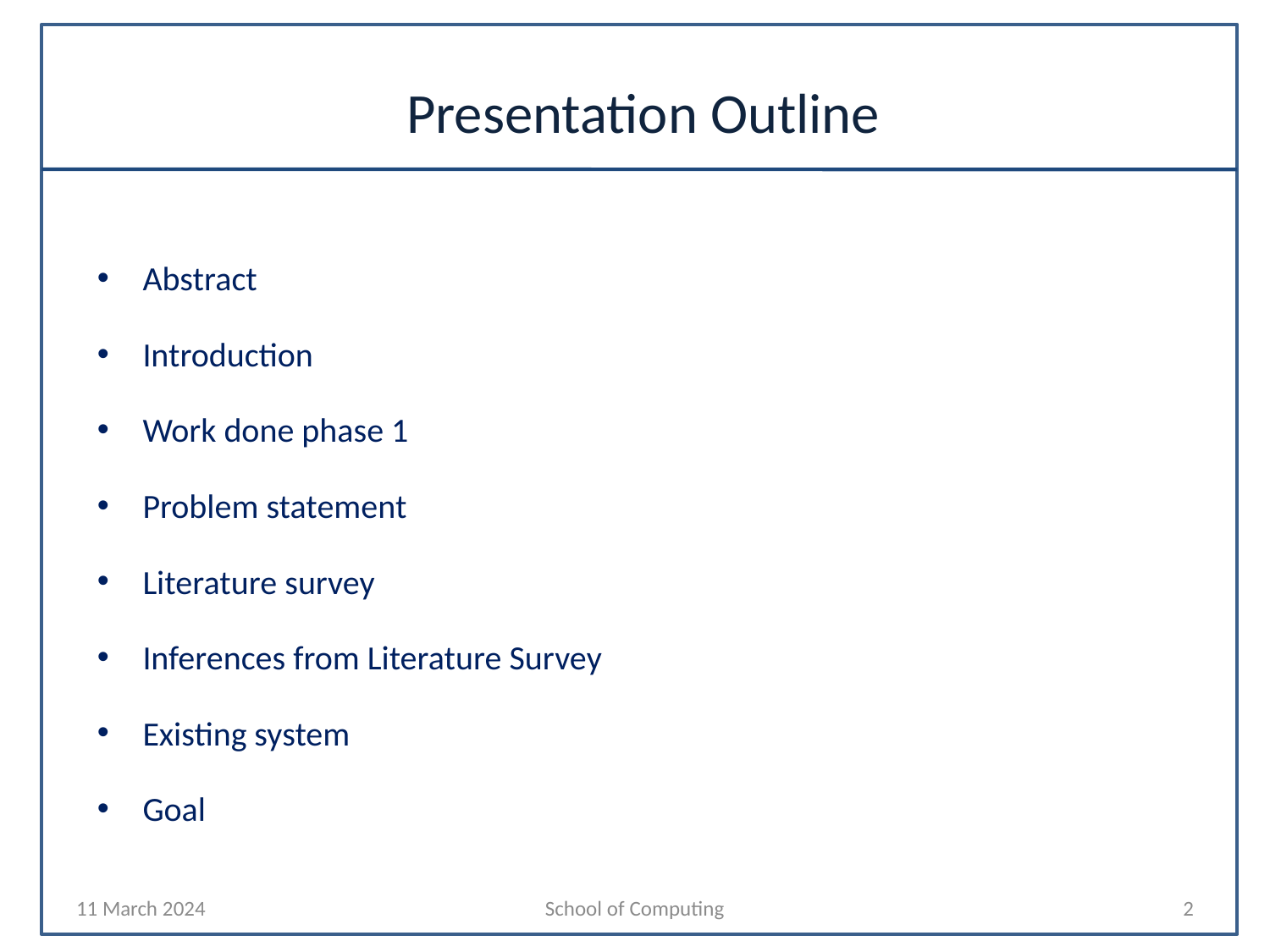

# Presentation Outline
Abstract
Introduction
Work done phase 1
Problem statement
Literature survey
Inferences from Literature Survey
Existing system
Goal

11 March 2024
School of Computing
2